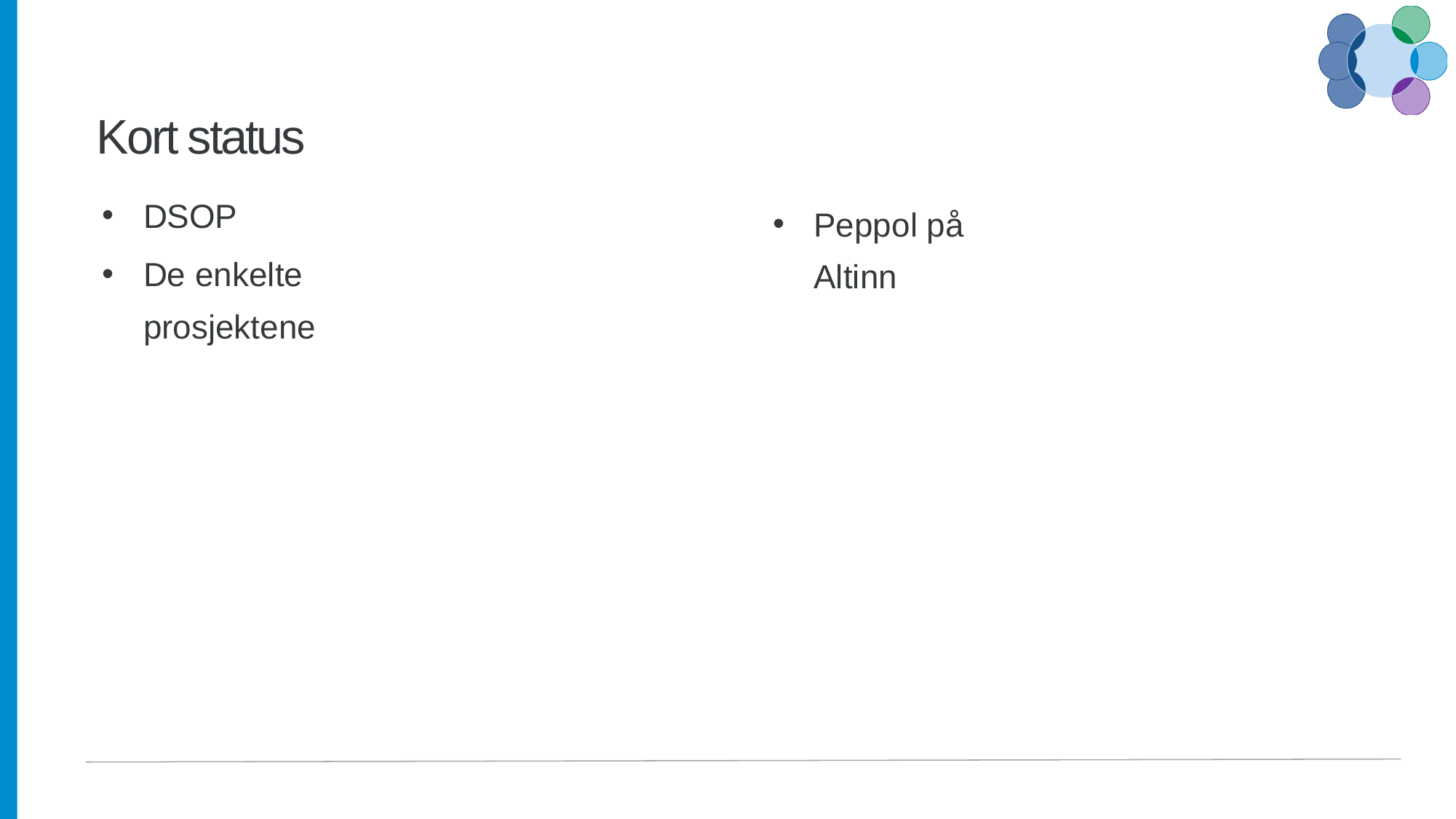

# Kort status
DSOP
De enkelte prosjektene

Peppol på Altinn